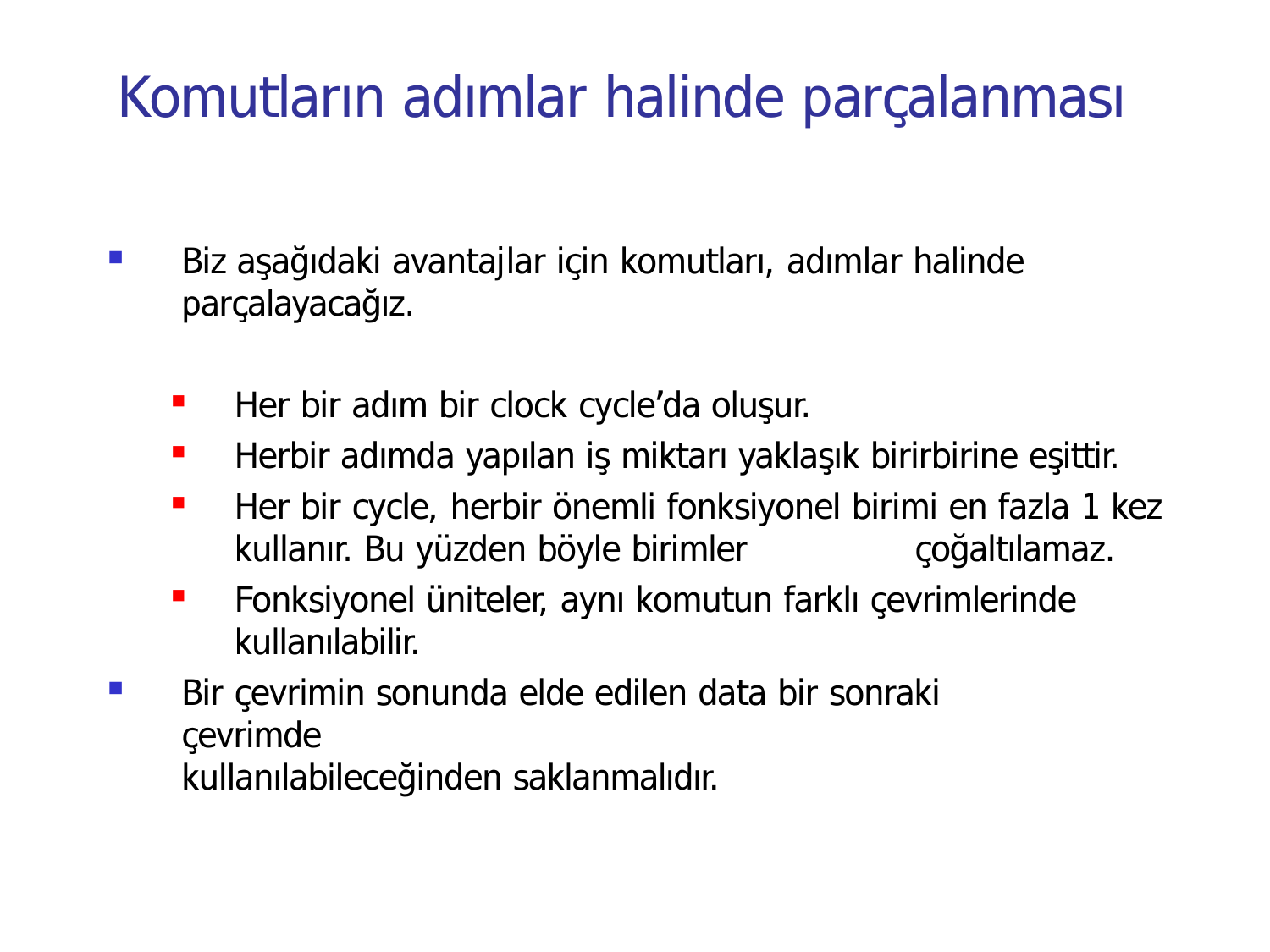

# Komutların adımlar halinde parçalanması
Biz aşağıdaki avantajlar için komutları, adımlar halinde
parçalayacağız.

Her bir adım bir clock cycle’da oluşur.
Herbir adımda yapılan iş miktarı yaklaşık birirbirine eşittir.
Her bir cycle, herbir önemli fonksiyonel birimi en fazla 1 kez
kullanır. Bu yüzden böyle birimler	çoğaltılamaz.
Fonksiyonel üniteler, aynı komutun farklı çevrimlerinde kullanılabilir.
Bir çevrimin sonunda elde edilen data bir sonraki çevrimde
kullanılabileceğinden saklanmalıdır.